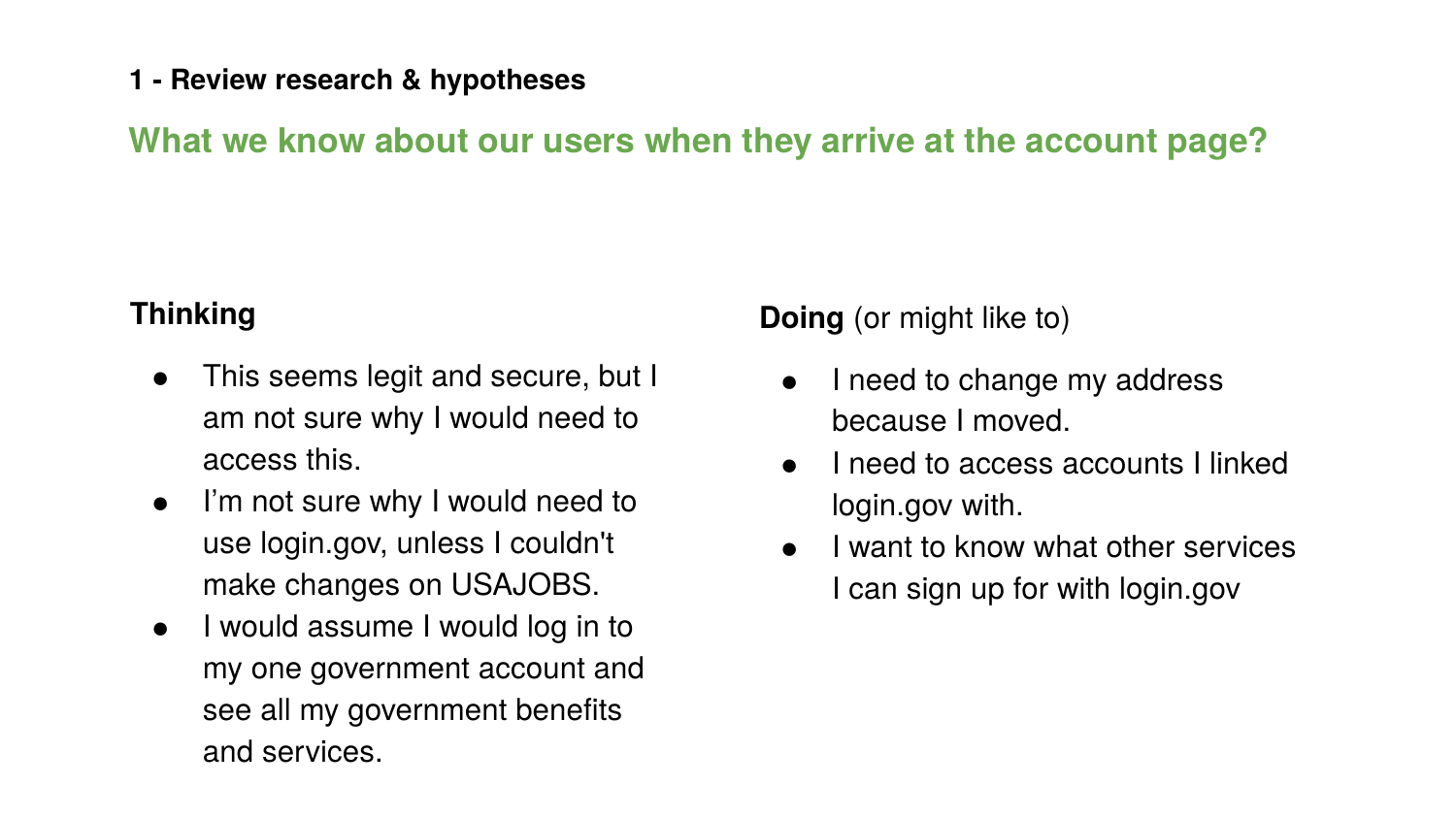

1 - Review research & hypotheses

# What we know about our users when they arrive at the account page?
Thinking
This seems legit and secure, but I am not sure why I would need to access this.
I’m not sure why I would need to use login.gov, unless I couldn't make changes on USAJOBS.
I would assume I would log in to my one government account and see all my government benefits and services.
Doing (or might like to)
I need to change my address because I moved.
I need to access accounts I linked  login.gov with.
I want to know what other services I can sign up for with login.gov